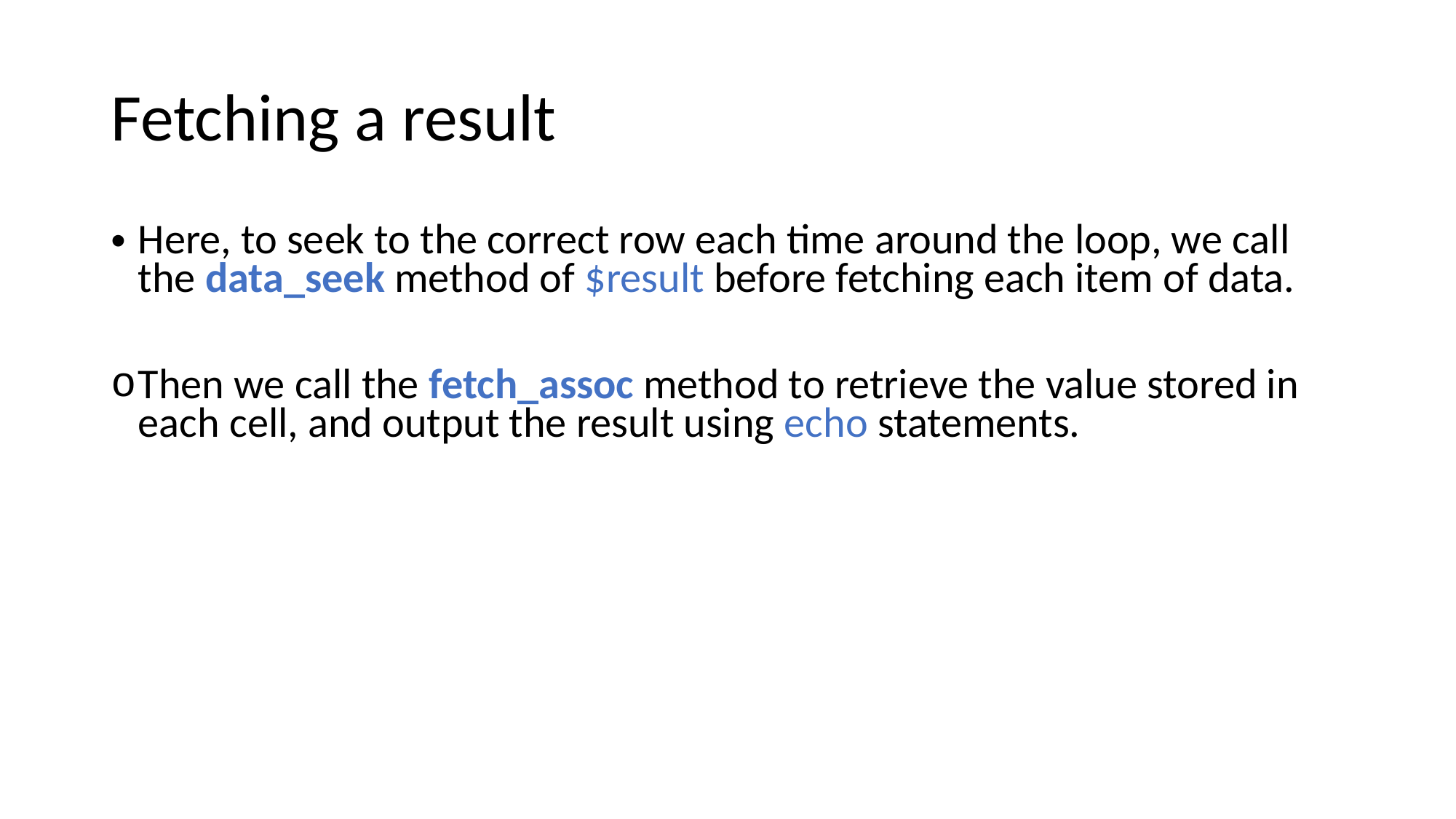

# Fetching a result
Here, to seek to the correct row each time around the loop, we call the data_seek method of $result before fetching each item of data.

Then we call the fetch_assoc method to retrieve the value stored in each cell, and output the result using echo statements.